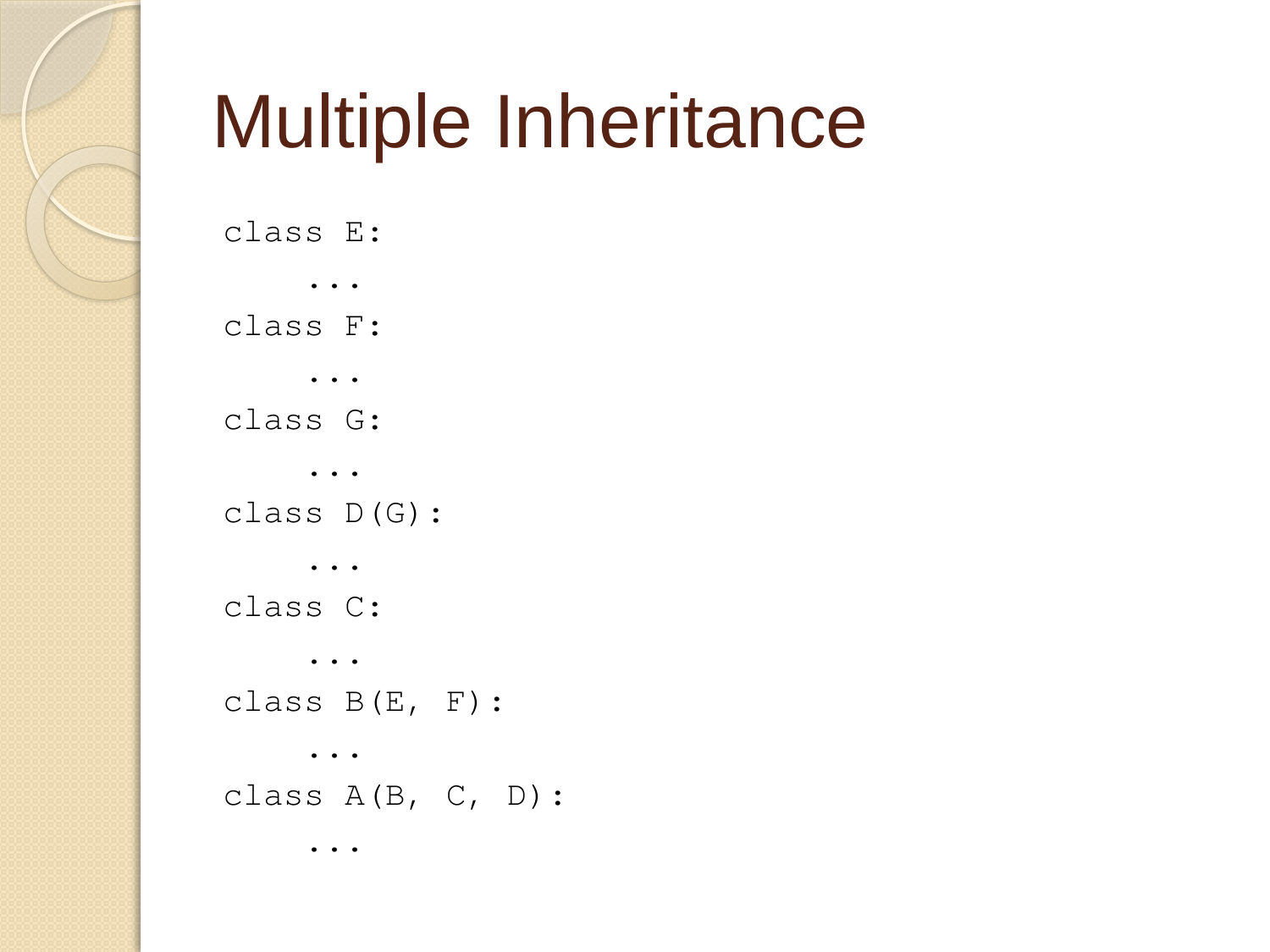

# Multiple Inheritance
class E:
    ...
class F:
    ...
class G:
    ...
class D(G):
    ...
class C:
    ...
class B(E, F):
    ...
class A(B, C, D):
    ...